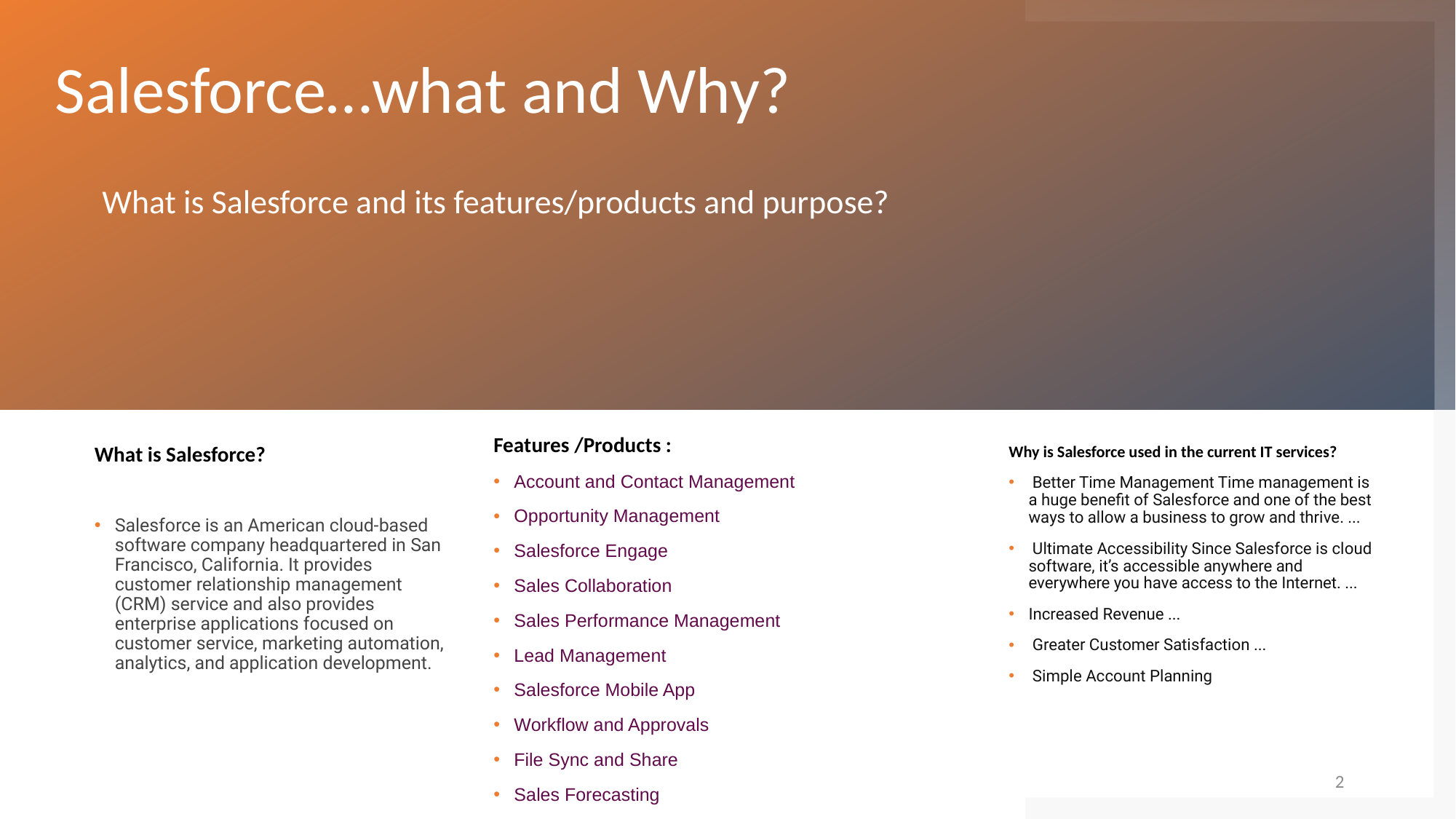

# Salesforce…what and Why?
What is Salesforce and its features/products and purpose?
Features /Products :
Account and Contact Management
Opportunity Management
Salesforce Engage
Sales Collaboration
Sales Performance Management
Lead Management
Salesforce Mobile App
Workflow and Approvals
File Sync and Share
Sales Forecasting
etc

What is Salesforce?

Salesforce is an American cloud-based software company headquartered in San Francisco, California. It provides customer relationship management (CRM) service and also provides enterprise applications focused on customer service, marketing automation, analytics, and application development.

Why is Salesforce used in the current IT services?
 Better Time Management Time management is a huge benefit of Salesforce and one of the best ways to allow a business to grow and thrive. ...
 Ultimate Accessibility Since Salesforce is cloud software, it’s accessible anywhere and everywhere you have access to the Internet. ...
Increased Revenue ...
 Greater Customer Satisfaction ...
 Simple Account Planning

2